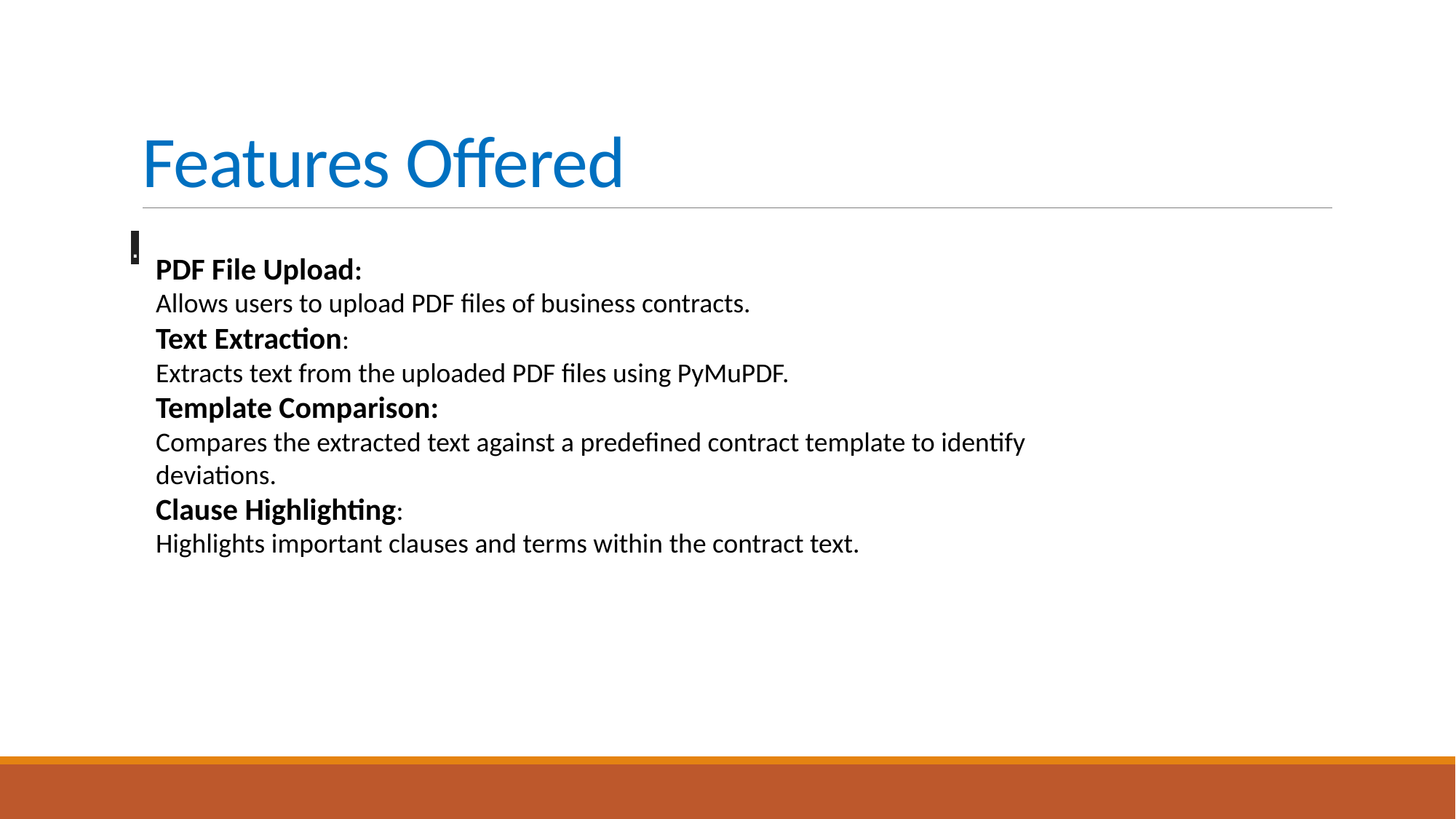

# Features Offered

PDF File Upload:
Allows users to upload PDF files of business contracts.
Text Extraction:
Extracts text from the uploaded PDF files using PyMuPDF.
Template Comparison:
Compares the extracted text against a predefined contract template to identify deviations.
Clause Highlighting:
Highlights important clauses and terms within the contract text.
.